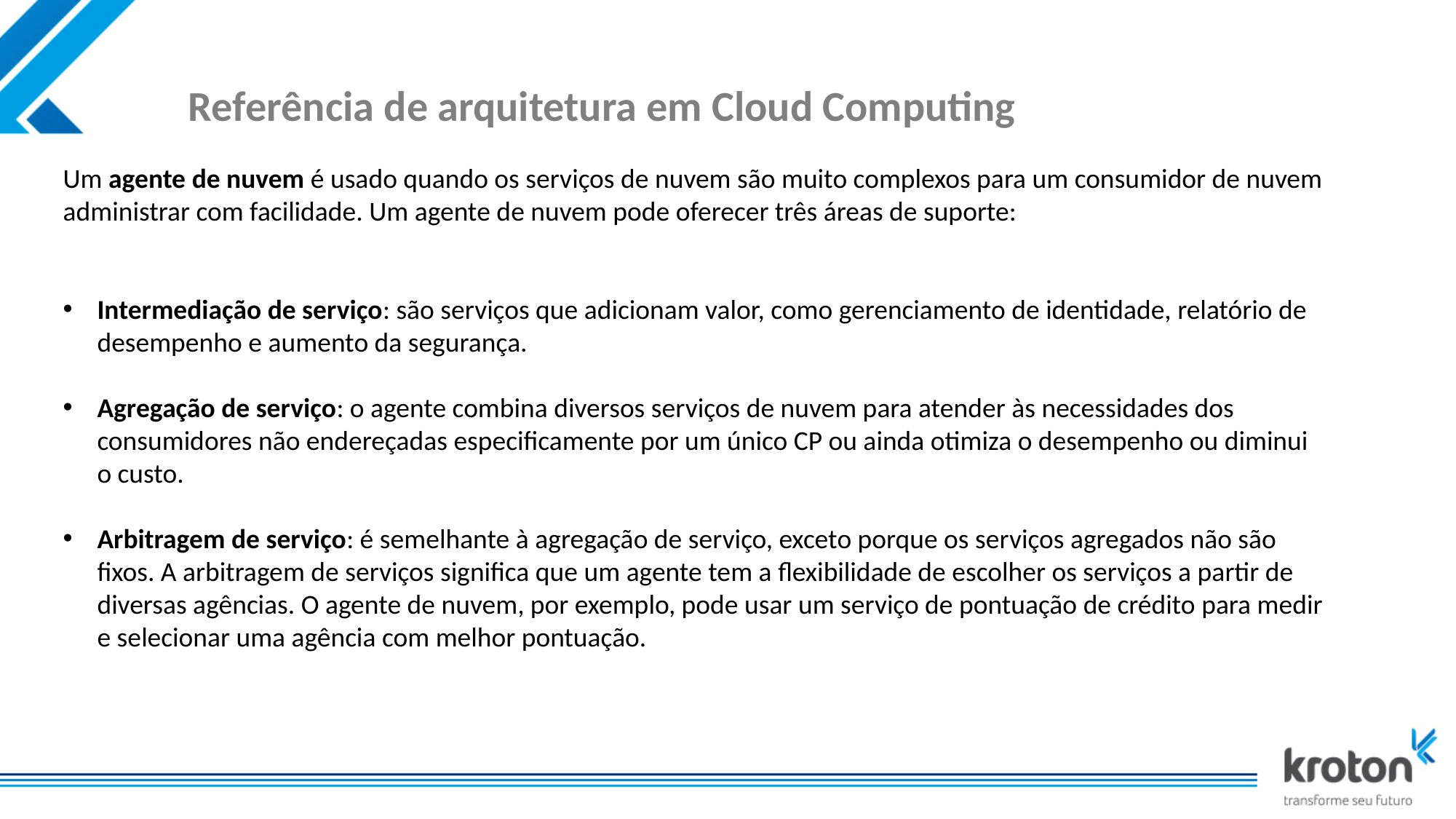

# Referência de arquitetura em Cloud Computing
Um agente de nuvem é usado quando os serviços de nuvem são muito complexos para um consumidor de nuvem administrar com facilidade. Um agente de nuvem pode oferecer três áreas de suporte:

Intermediação de serviço: são serviços que adicionam valor, como gerenciamento de identidade, relatório de desempenho e aumento da segurança.

Agregação de serviço: o agente combina diversos serviços de nuvem para atender às necessidades dos consumidores não endereçadas especificamente por um único CP ou ainda otimiza o desempenho ou diminui o custo.

Arbitragem de serviço: é semelhante à agregação de serviço, exceto porque os serviços agregados não são fixos. A arbitragem de serviços significa que um agente tem a flexibilidade de escolher os serviços a partir de diversas agências. O agente de nuvem, por exemplo, pode usar um serviço de pontuação de crédito para medir e selecionar uma agência com melhor pontuação.